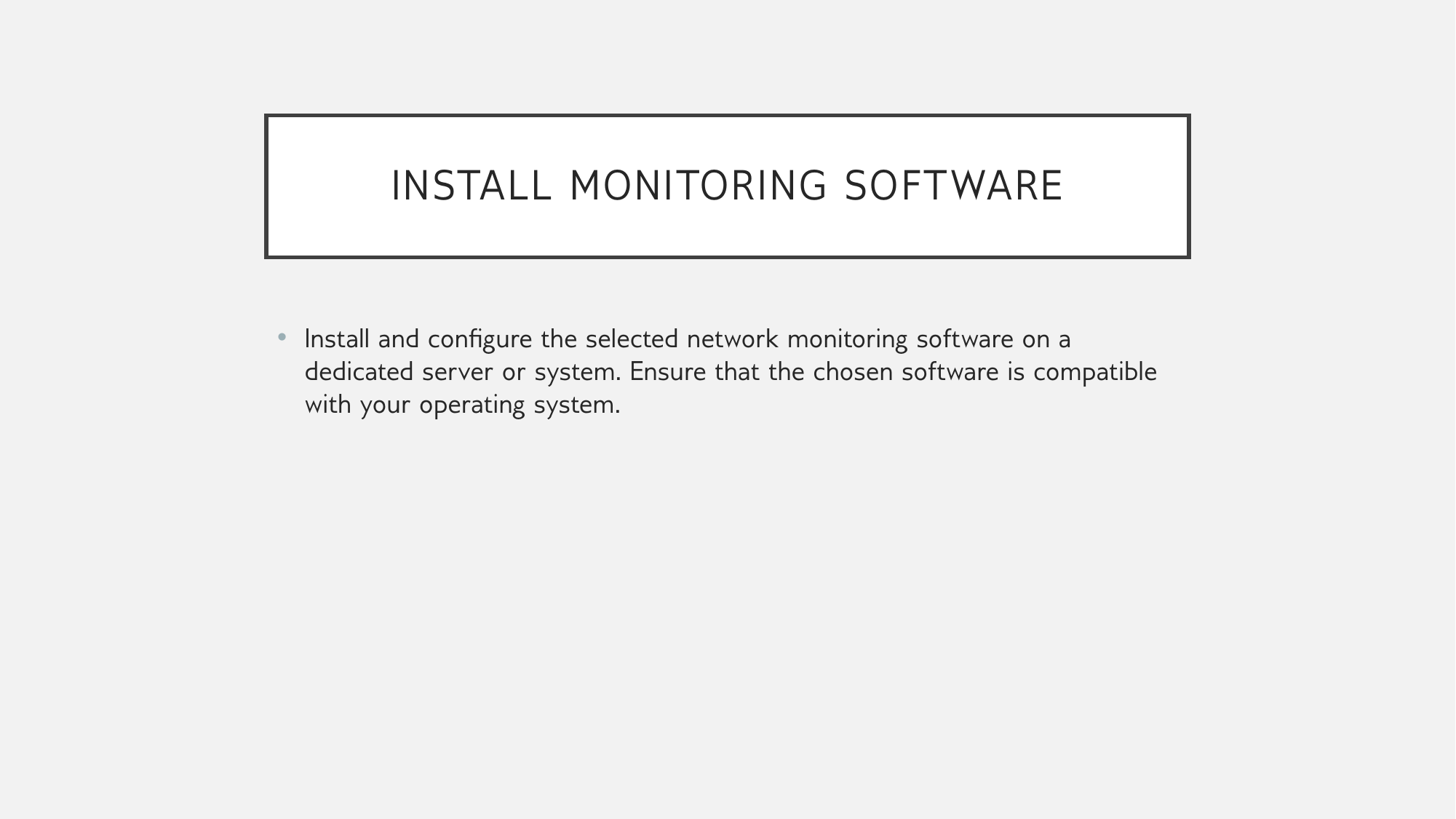

# Install Monitoring Software
Install and configure the selected network monitoring software on a dedicated server or system. Ensure that the chosen software is compatible with your operating system.